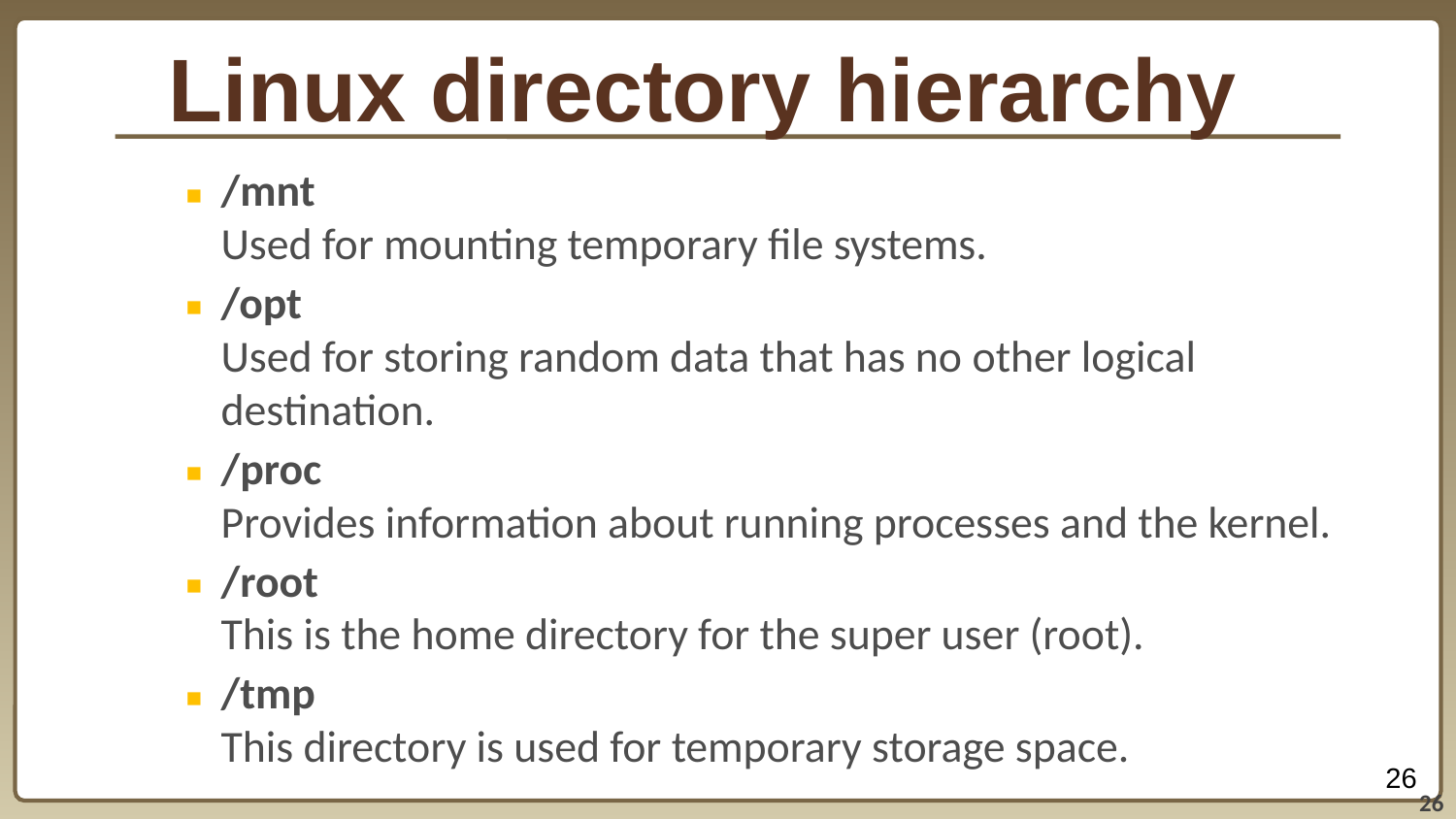

# Linux directory hierarchy
/mnt
Used for mounting temporary file systems.
/opt
Used for storing random data that has no other logical destination.
/proc 
Provides information about running processes and the kernel.
/root
This is the home directory for the super user (root).
/tmp
This directory is used for temporary storage space.

26